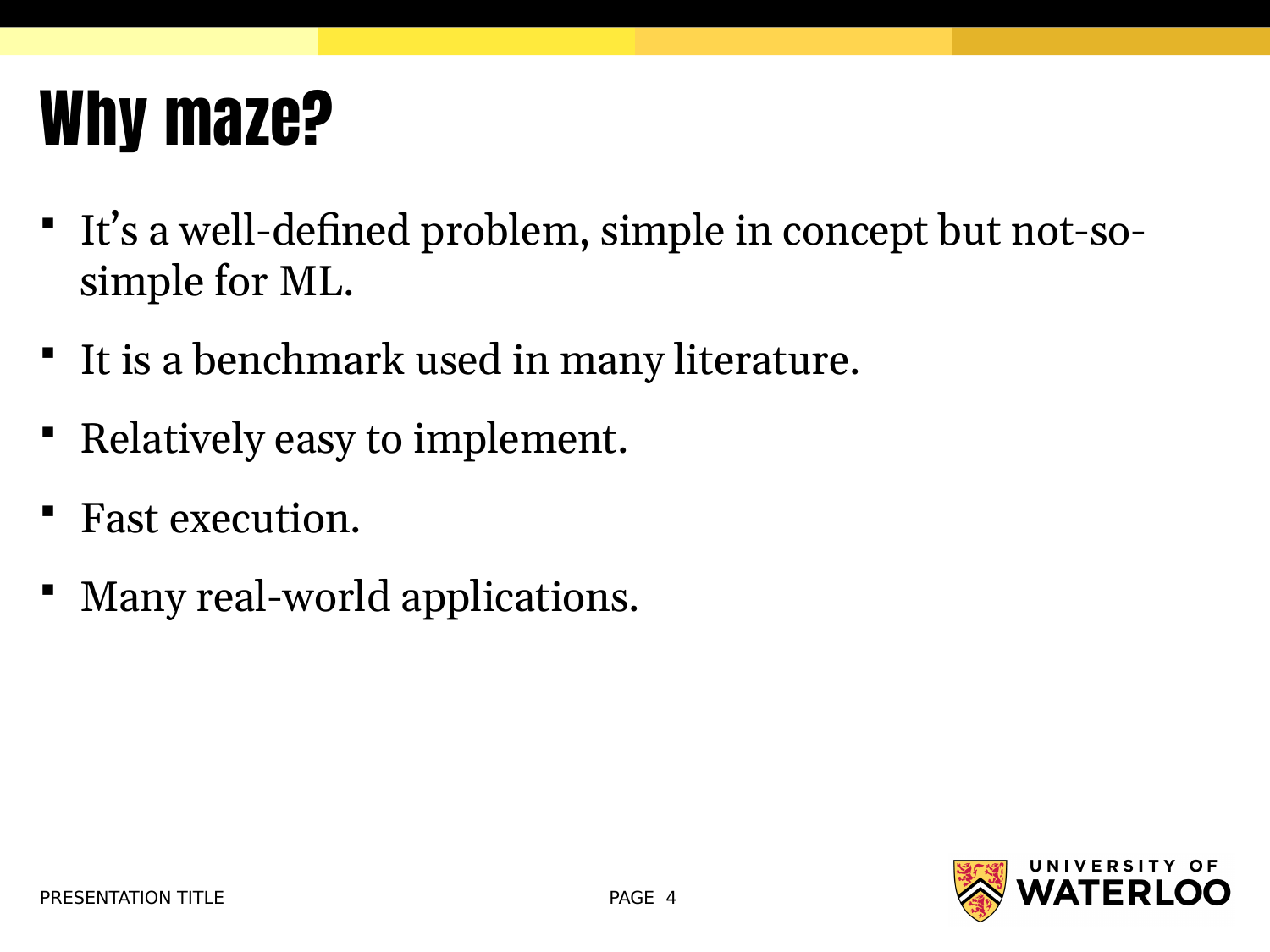

# Why maze?
It’s a well-defined problem, simple in concept but not-so-simple for ML.
It is a benchmark used in many literature.
Relatively easy to implement.
Fast execution.
Many real-world applications.

PRESENTATION TITLE
PAGE  4